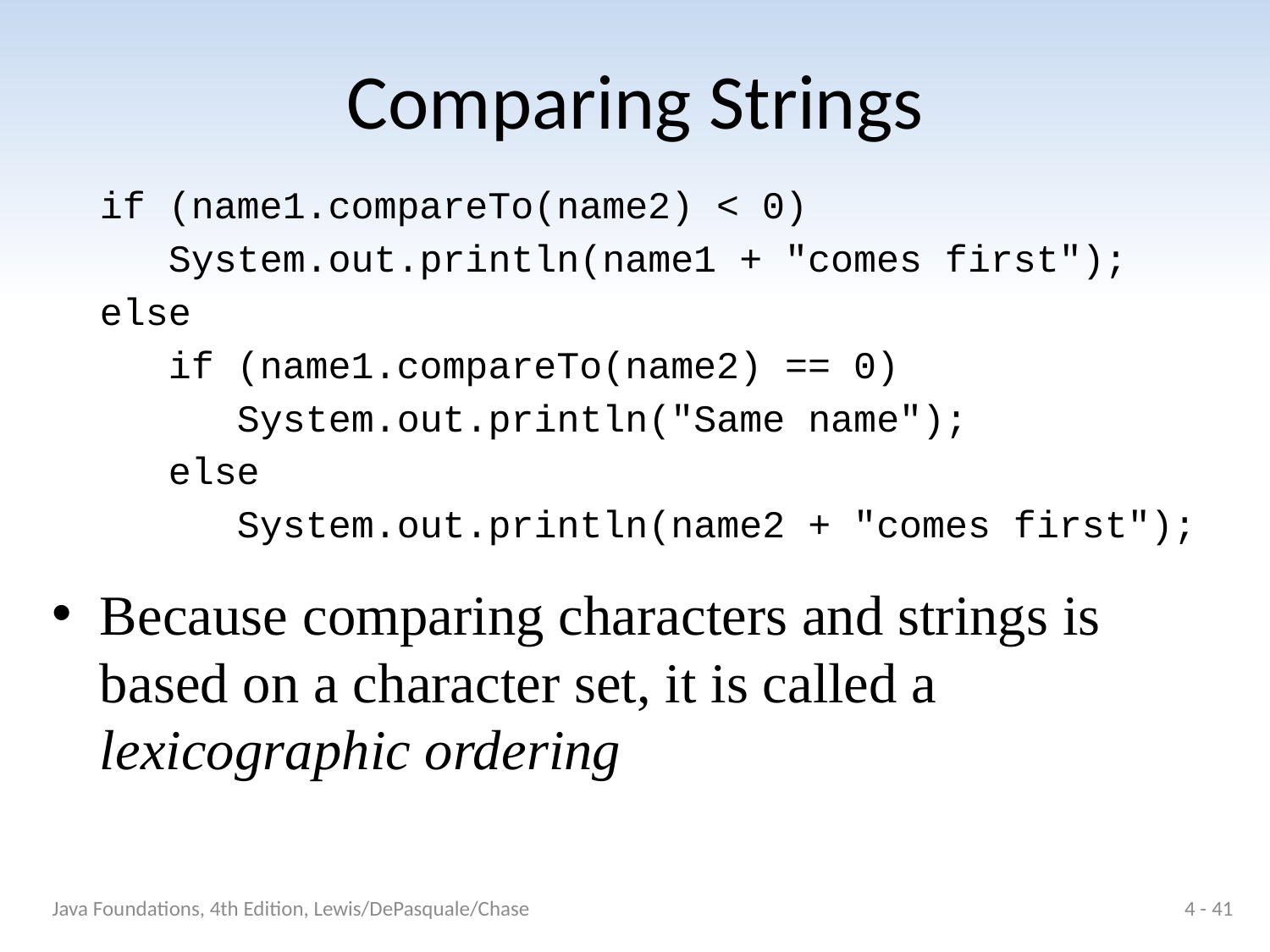

# Comparing Strings
	if (name1.compareTo(name2) < 0)
	   System.out.println(name1 + "comes first");
	else
	   if (name1.compareTo(name2) == 0)
	      System.out.println("Same name");
	   else
	      System.out.println(name2 + "comes first");
Because comparing characters and strings is based on a character set, it is called a lexicographic ordering

Java Foundations, 4th Edition, Lewis/DePasquale/Chase
4 - 41